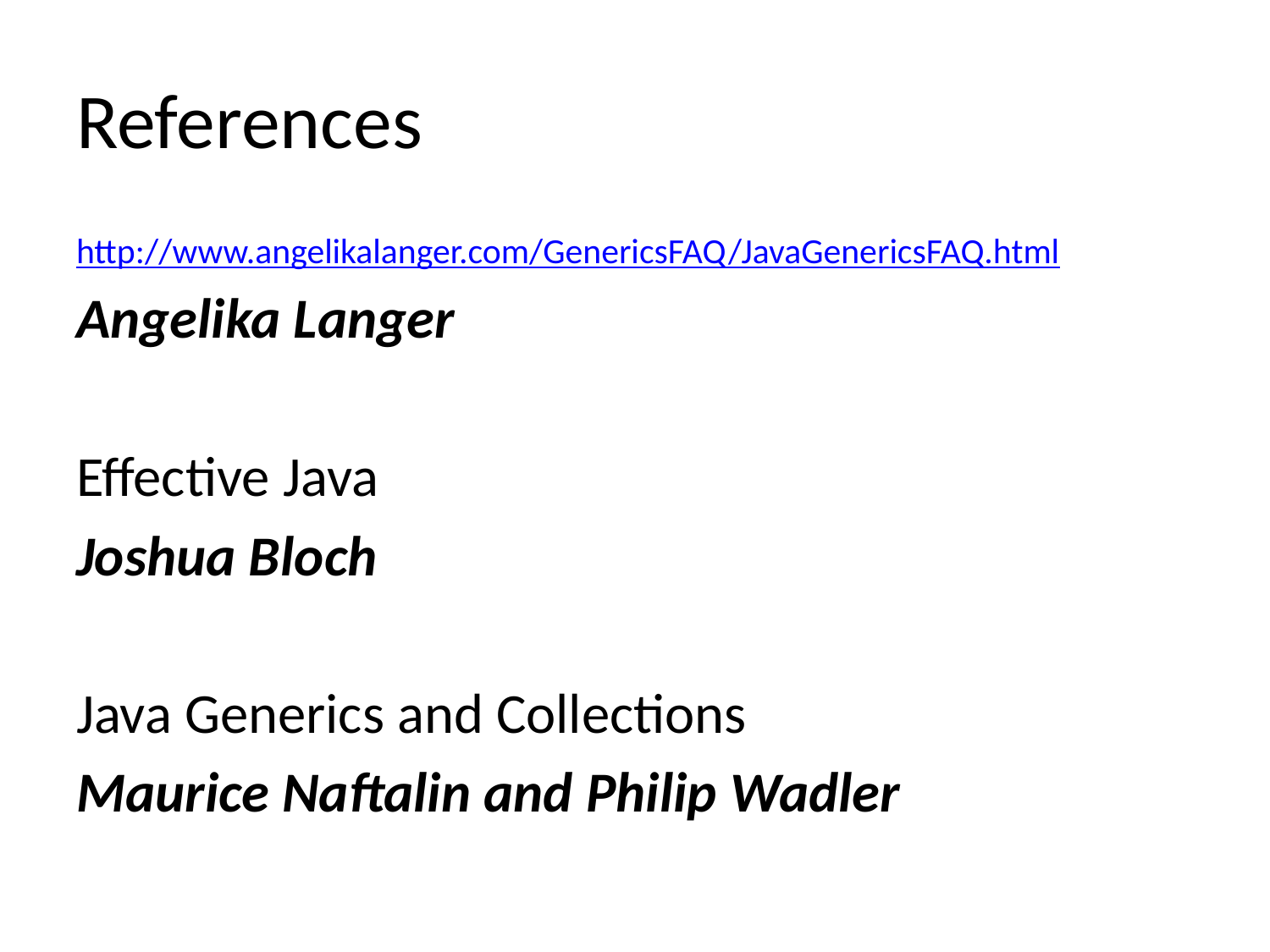

# References
http://www.angelikalanger.com/GenericsFAQ/JavaGenericsFAQ.html
Angelika Langer

Effective Java
Joshua Bloch

Java Generics and Collections
Maurice Naftalin and Philip Wadler